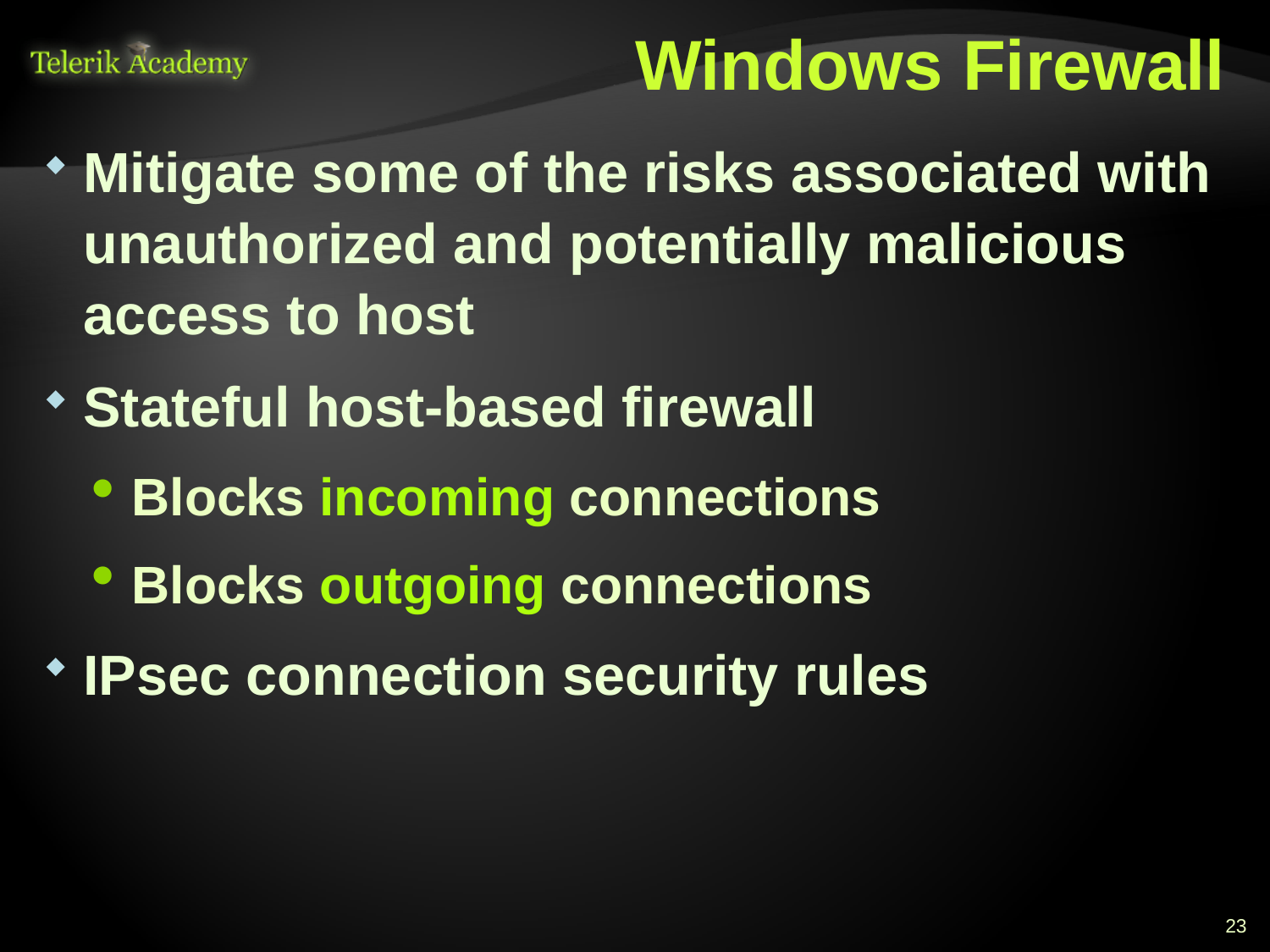

# Windows Firewall
Mitigate some of the risks associated with unauthorized and potentially malicious access to host
Stateful host-based firewall
Blocks incoming connections
Blocks outgoing connections
IPsec connection security rules

23